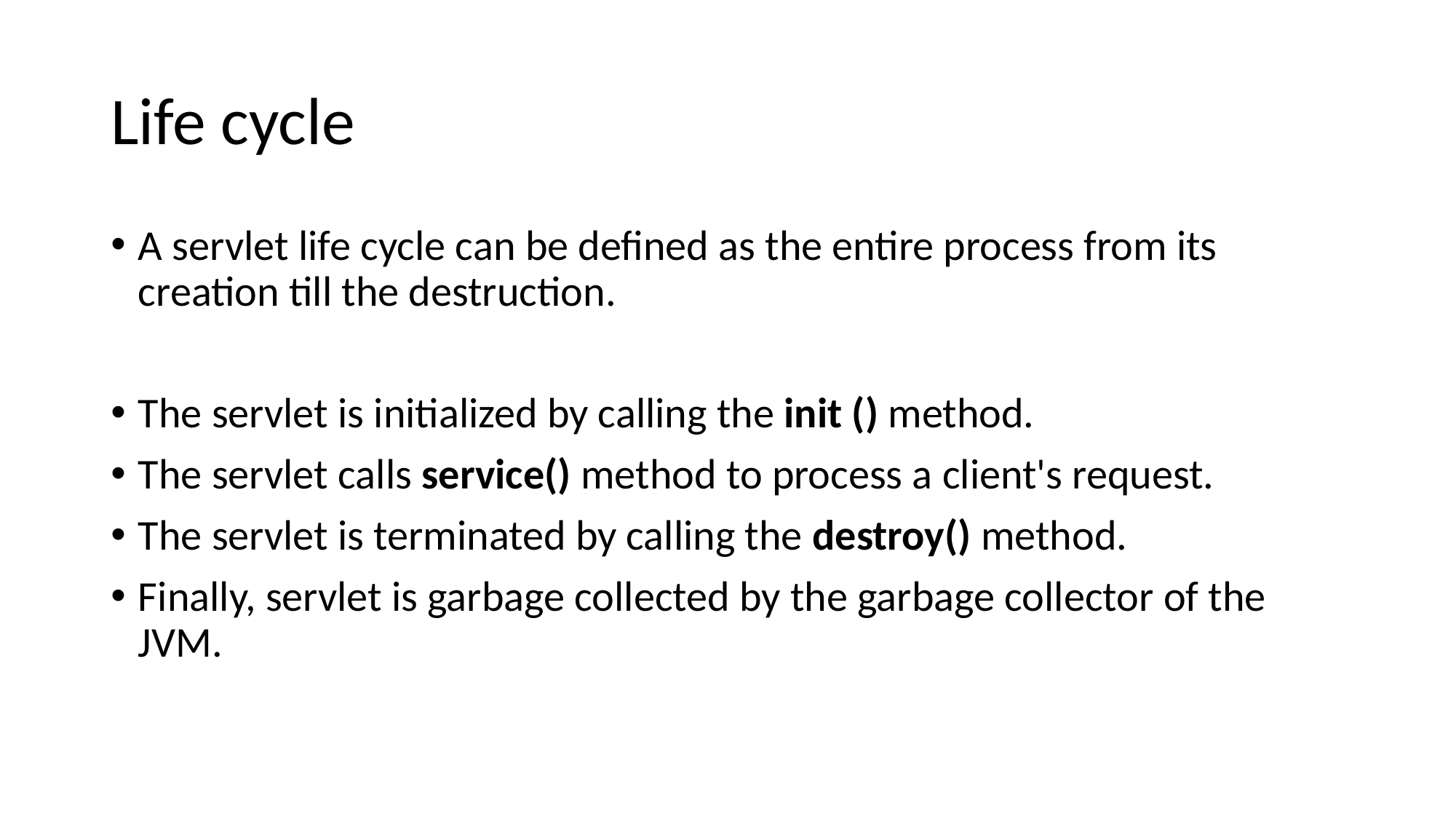

# Life cycle
A servlet life cycle can be defined as the entire process from its creation till the destruction.

The servlet is initialized by calling the init () method.
The servlet calls service() method to process a client's request.
The servlet is terminated by calling the destroy() method.
Finally, servlet is garbage collected by the garbage collector of the JVM.